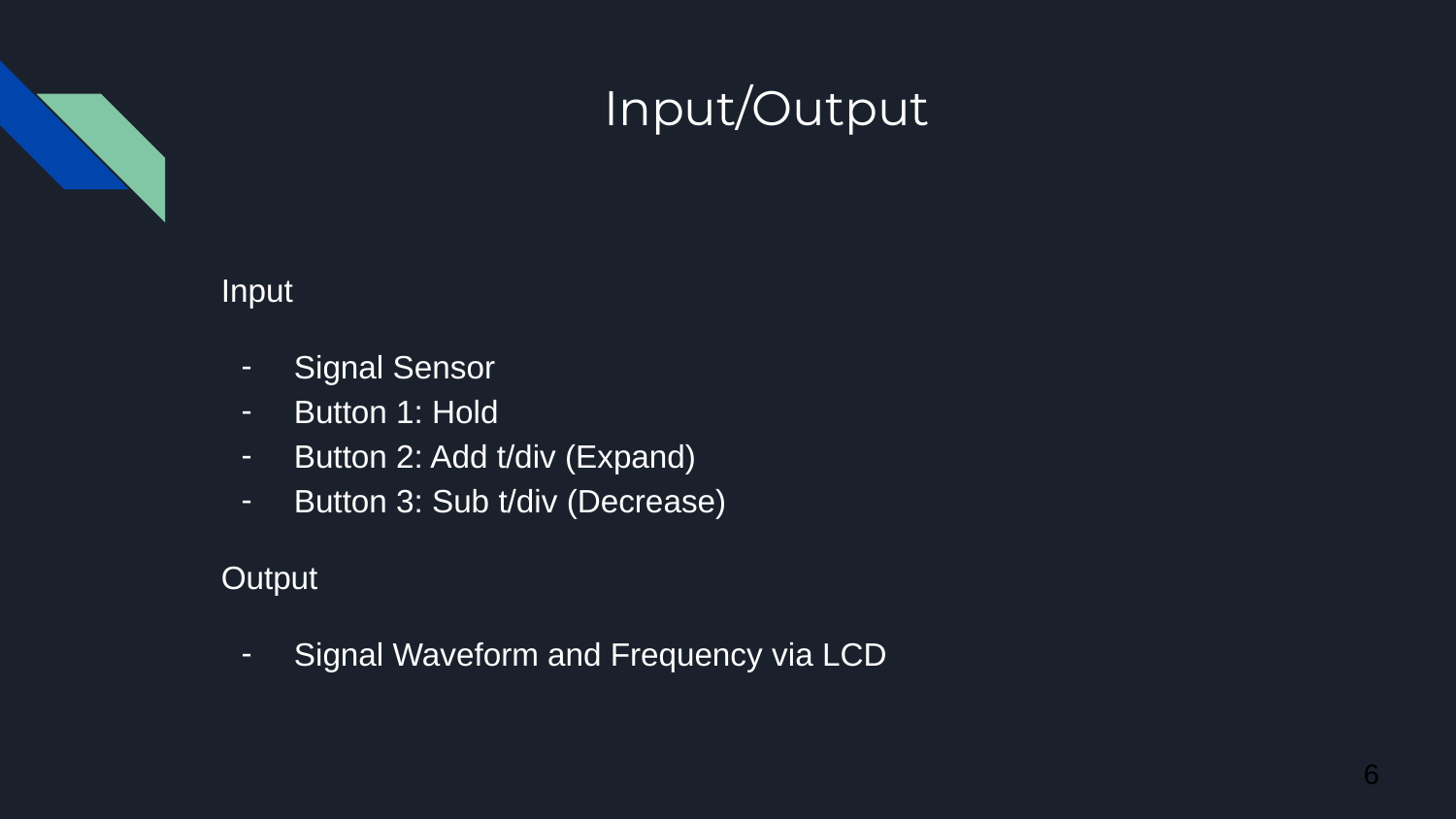

# Input/Output
Input
Signal Sensor
Button 1: Hold
Button 2: Add t/div (Expand)
Button 3: Sub t/div (Decrease)
Output
Signal Waveform and Frequency via LCD

6